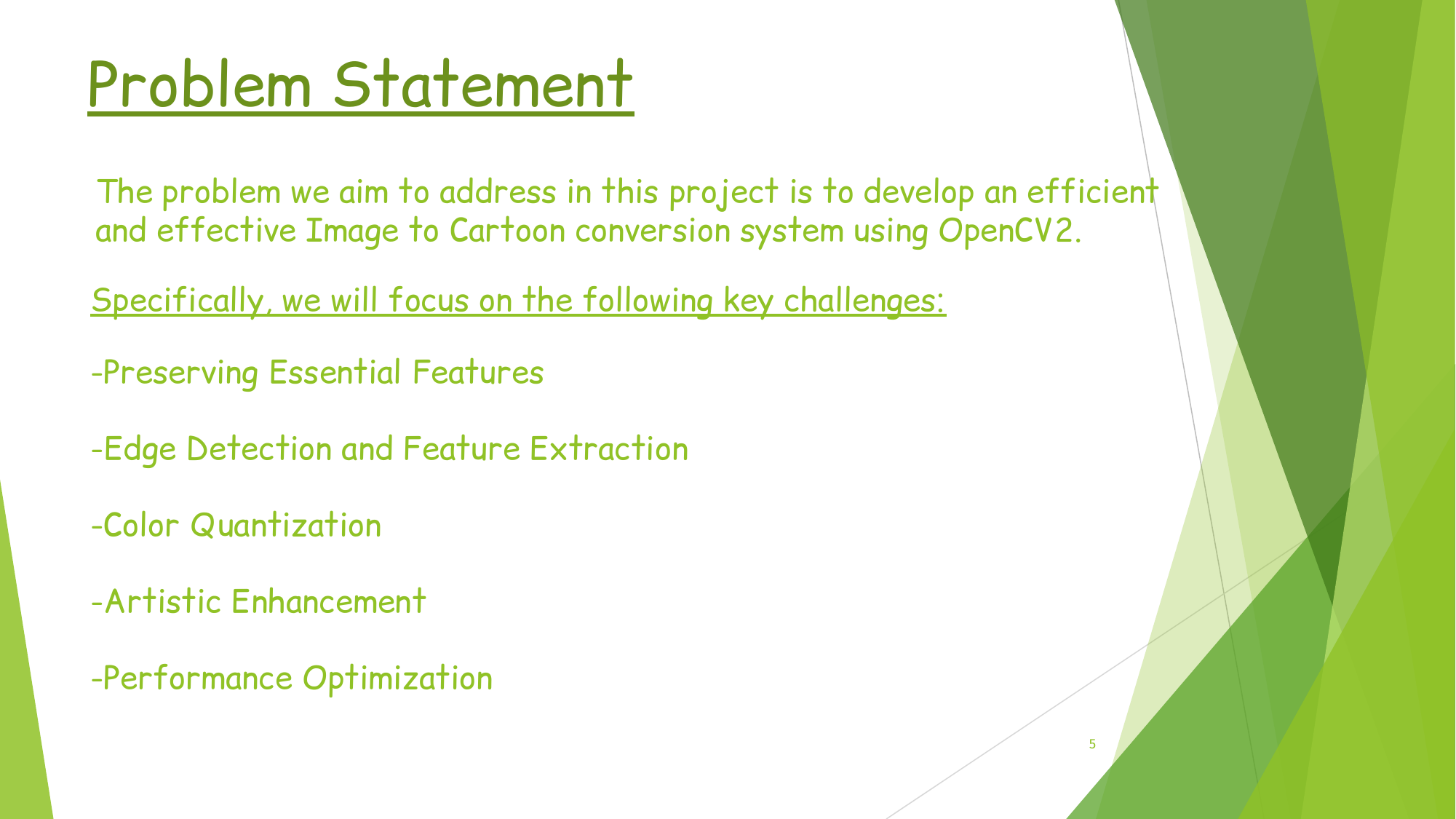

Problem Statement
The problem we aim to address in this project is to develop an efficient and effective Image to Cartoon conversion system using OpenCV2.

Specifically, we will focus on the following key challenges:

-Preserving Essential Features

-Edge Detection and Feature Extraction

-Color Quantization

-Artistic Enhancement

-Performance Optimization

5